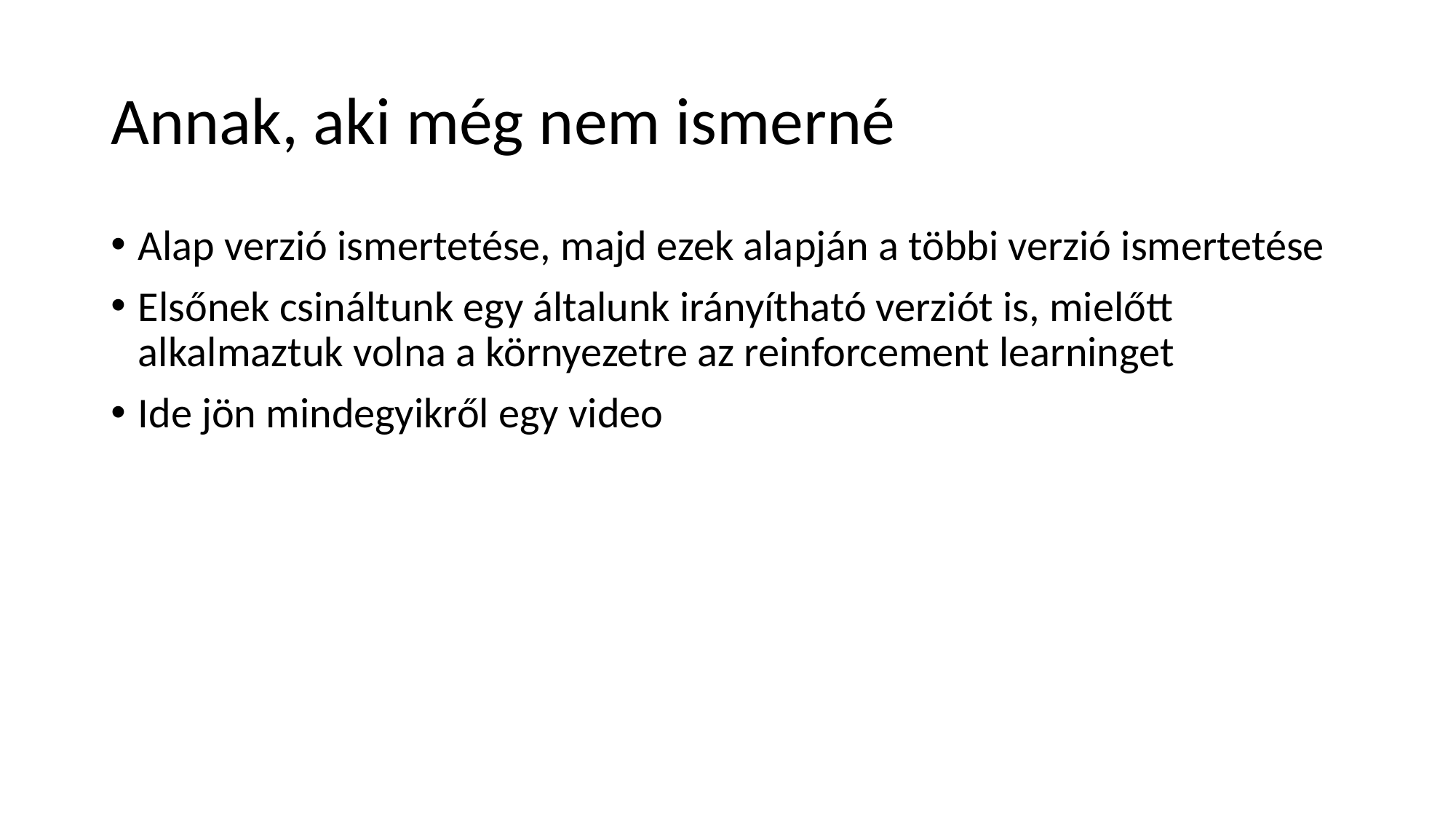

# Annak, aki még nem ismerné
Alap verzió ismertetése, majd ezek alapján a többi verzió ismertetése
Elsőnek csináltunk egy általunk irányítható verziót is, mielőtt alkalmaztuk volna a környezetre az reinforcement learninget
Ide jön mindegyikről egy video